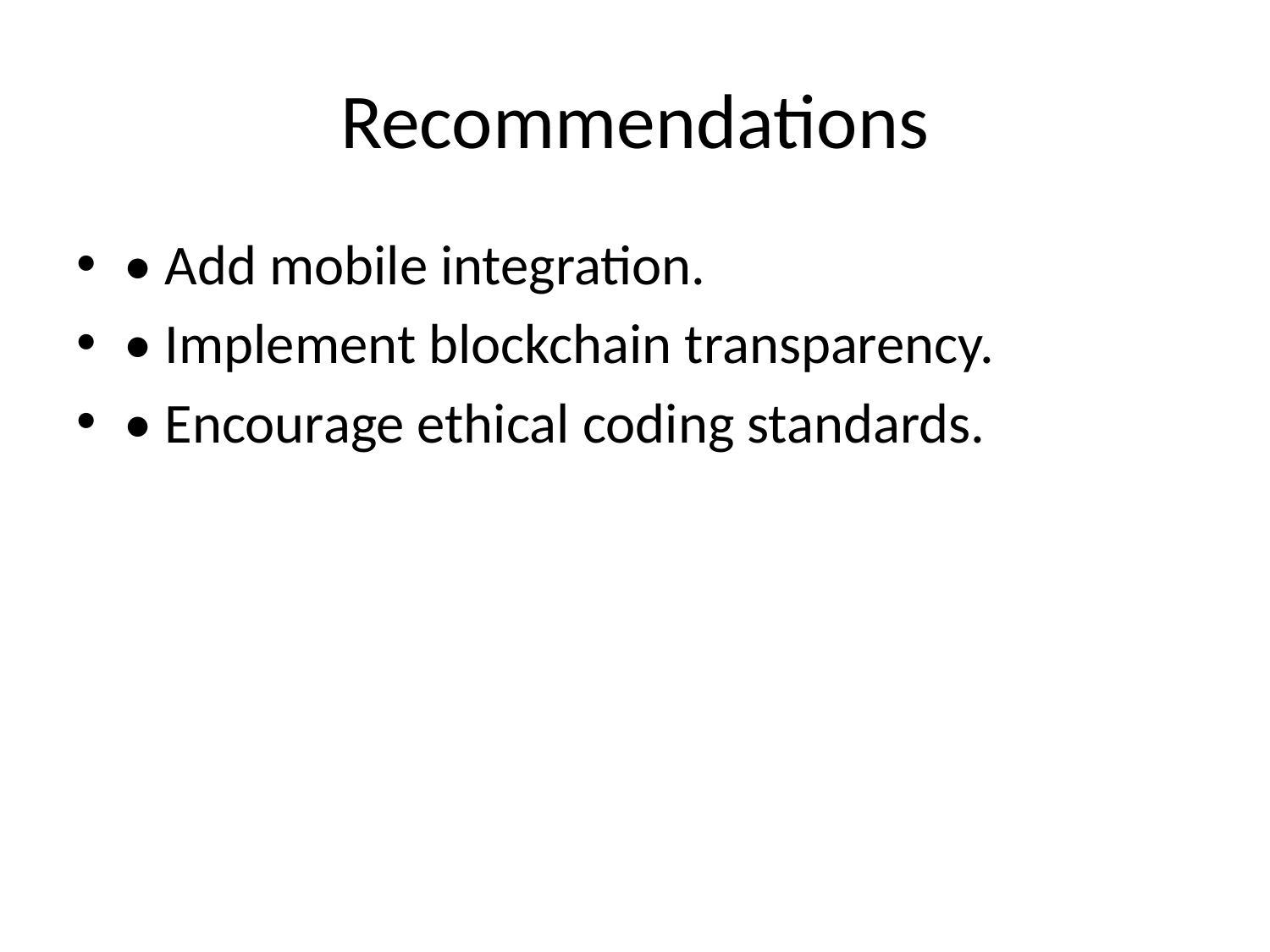

# Recommendations
• Add mobile integration.
• Implement blockchain transparency.
• Encourage ethical coding standards.